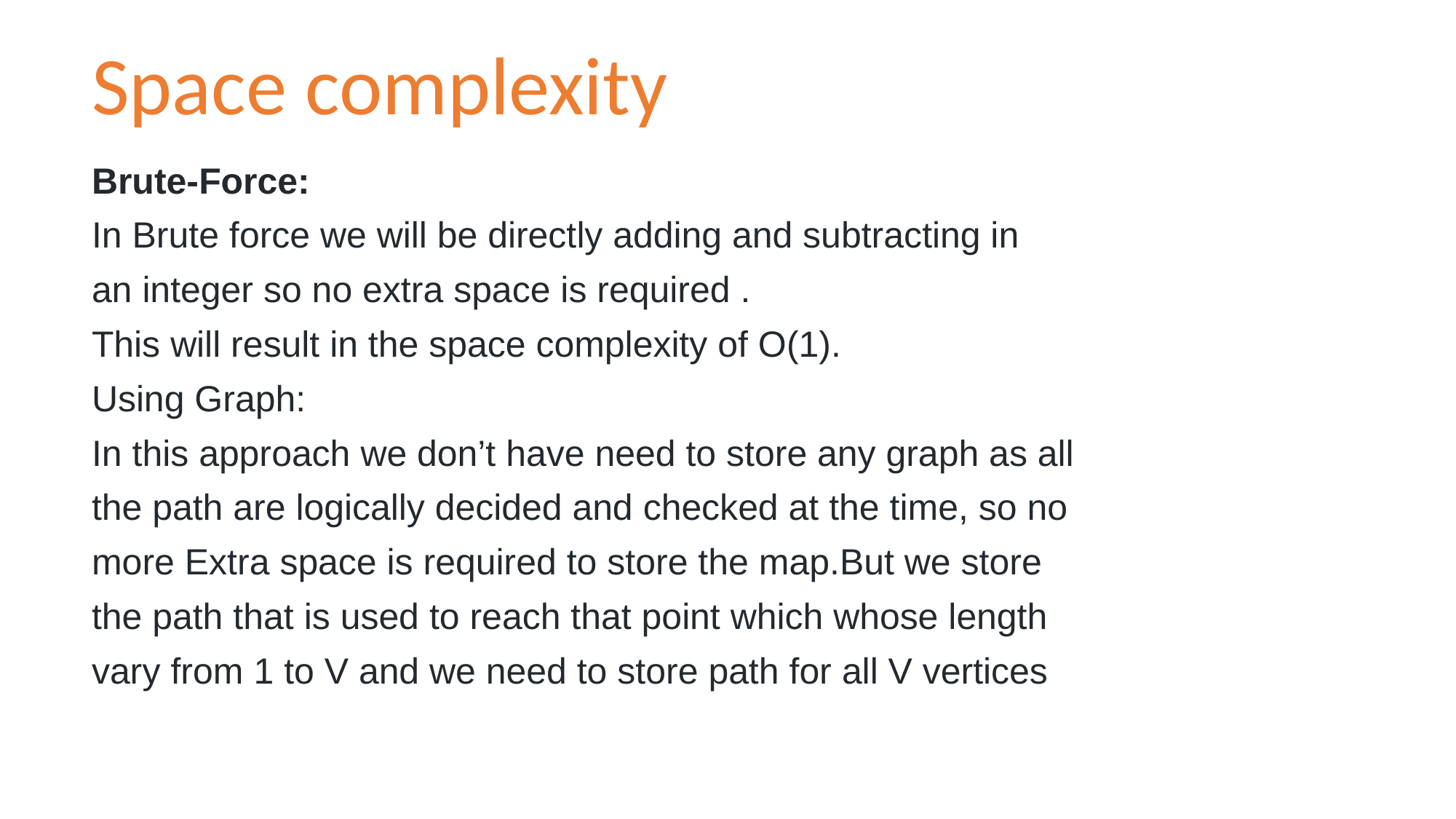

# Space complexity
Brute-Force:
In Brute force we will be directly adding and subtracting in
an integer so no extra space is required .
This will result in the space complexity of O(1).
Using Graph:
In this approach we don’t have need to store any graph as all
the path are logically decided and checked at the time, so no
more Extra space is required to store the map.But we store
the path that is used to reach that point which whose length
vary from 1 to V and we need to store path for all V vertices